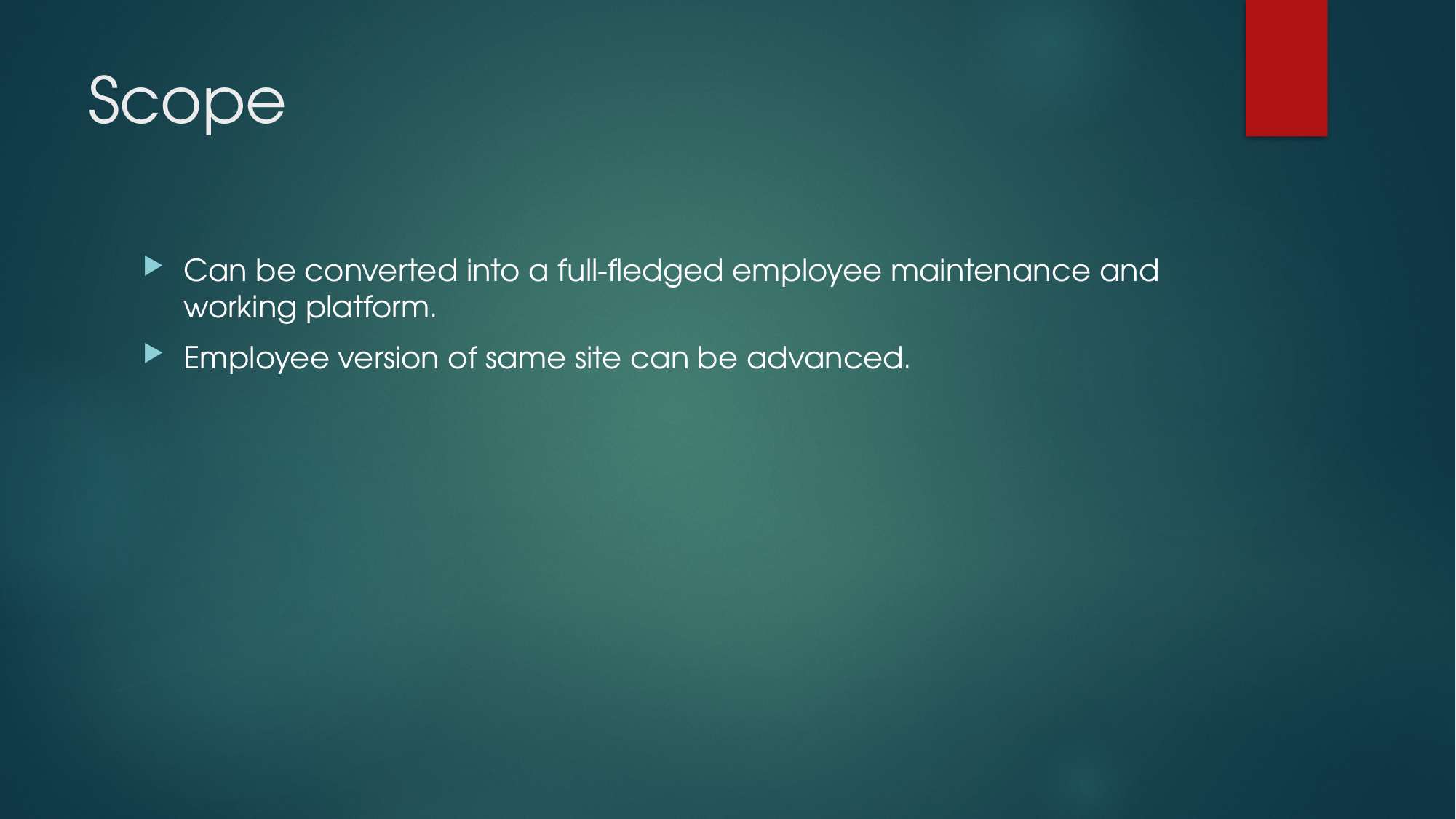

# Scope
Can be converted into a full-fledged employee maintenance and working platform.
Employee version of same site can be advanced.